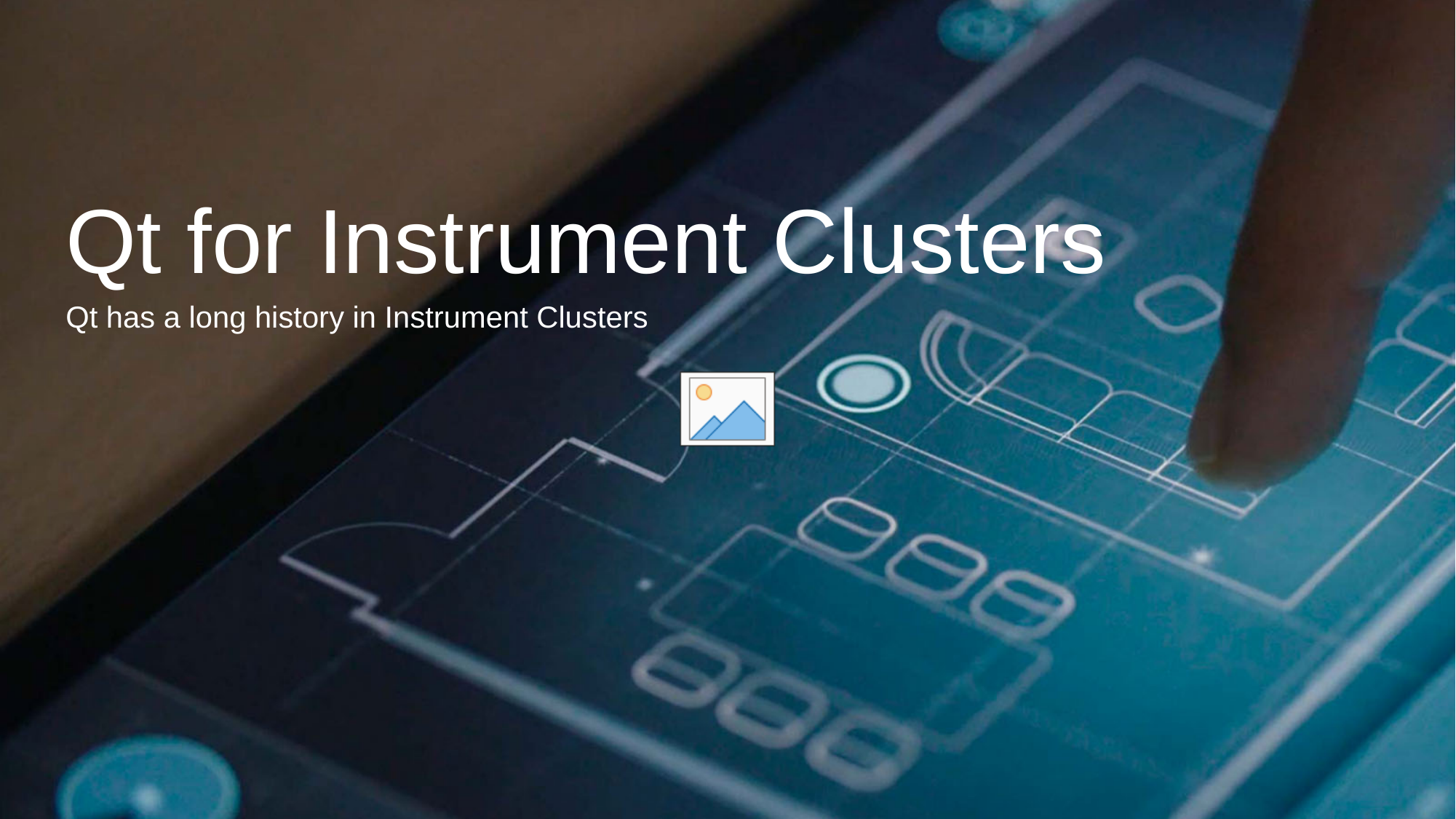

# Qt for Instrument Clusters
Qt has a long history in Instrument Clusters

2
31 July 2017
Presentation name / Author